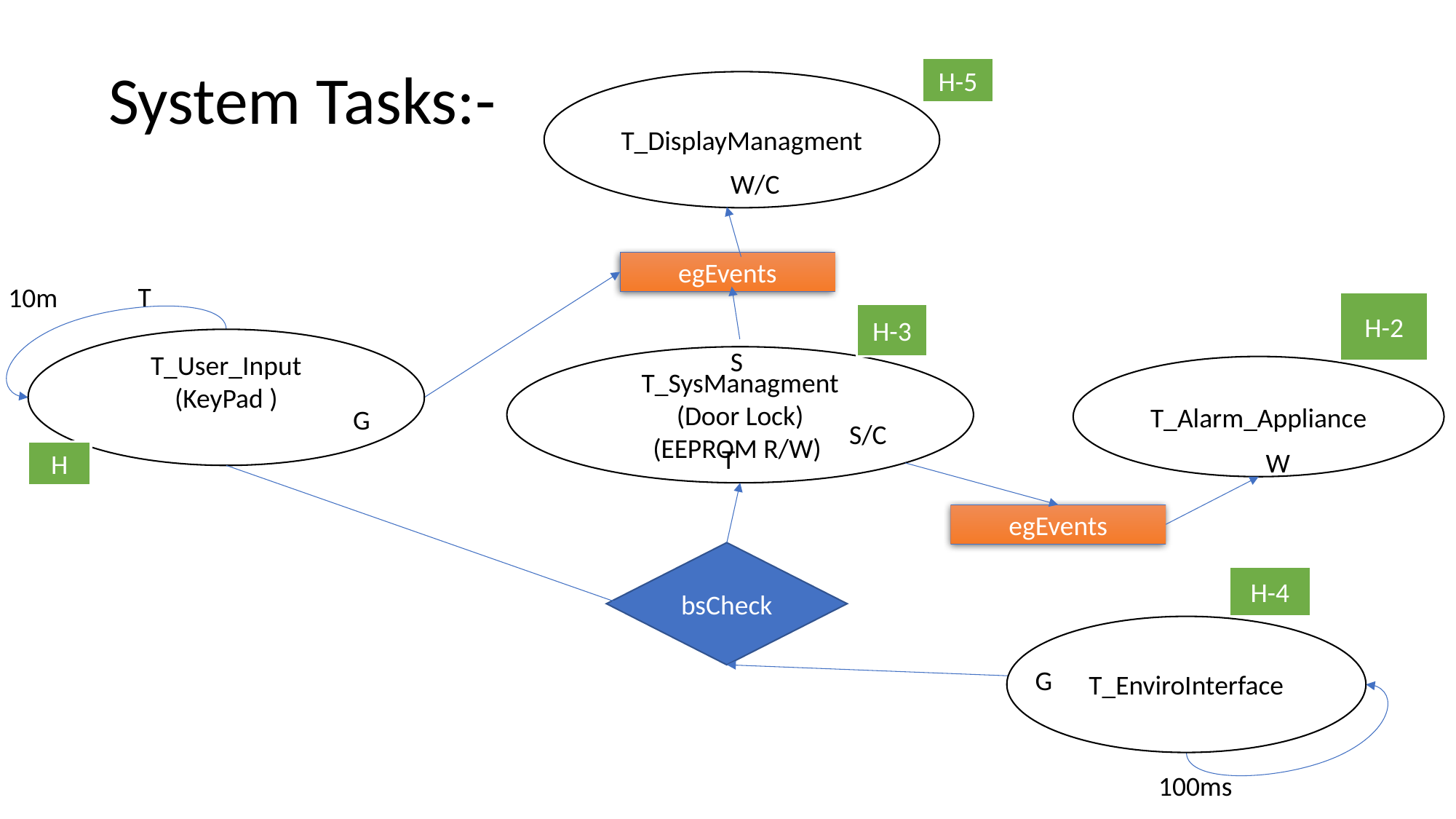

# System Tasks:-
H-5
T_DisplayManagment
W/C
egEvents
T
10m
T_User_Input
(KeyPad )

G
H
H-2
H-3
S
T_SysManagment
(Door Lock)
(EEPROM R/W)
T_Alarm_Appliance
	W
S/C
T
egEvents
bsCheck
H-4
T_EnviroInterface
G
100ms